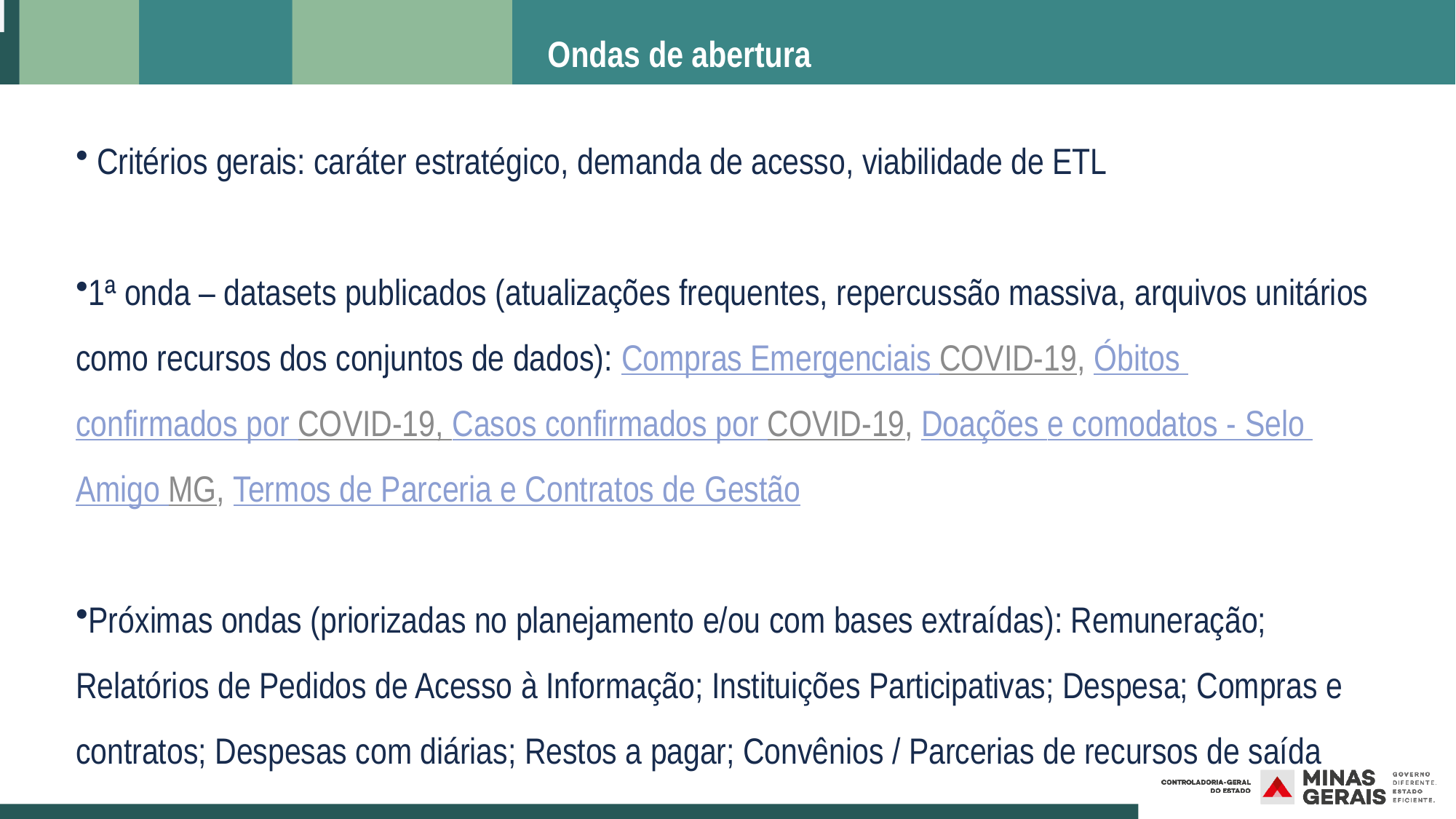

# Ondas de abertura
 Critérios gerais: caráter estratégico, demanda de acesso, viabilidade de ETL

1ª onda – datasets publicados (atualizações frequentes, repercussão massiva, arquivos unitários como recursos dos conjuntos de dados): Compras Emergenciais COVID-19, Óbitos confirmados por COVID-19, Casos confirmados por COVID-19, Doações e comodatos - Selo Amigo MG, Termos de Parceria e Contratos de Gestão

Próximas ondas (priorizadas no planejamento e/ou com bases extraídas): Remuneração; Relatórios de Pedidos de Acesso à Informação; Instituições Participativas; Despesa; Compras e contratos; Despesas com diárias; Restos a pagar; Convênios / Parcerias de recursos de saída